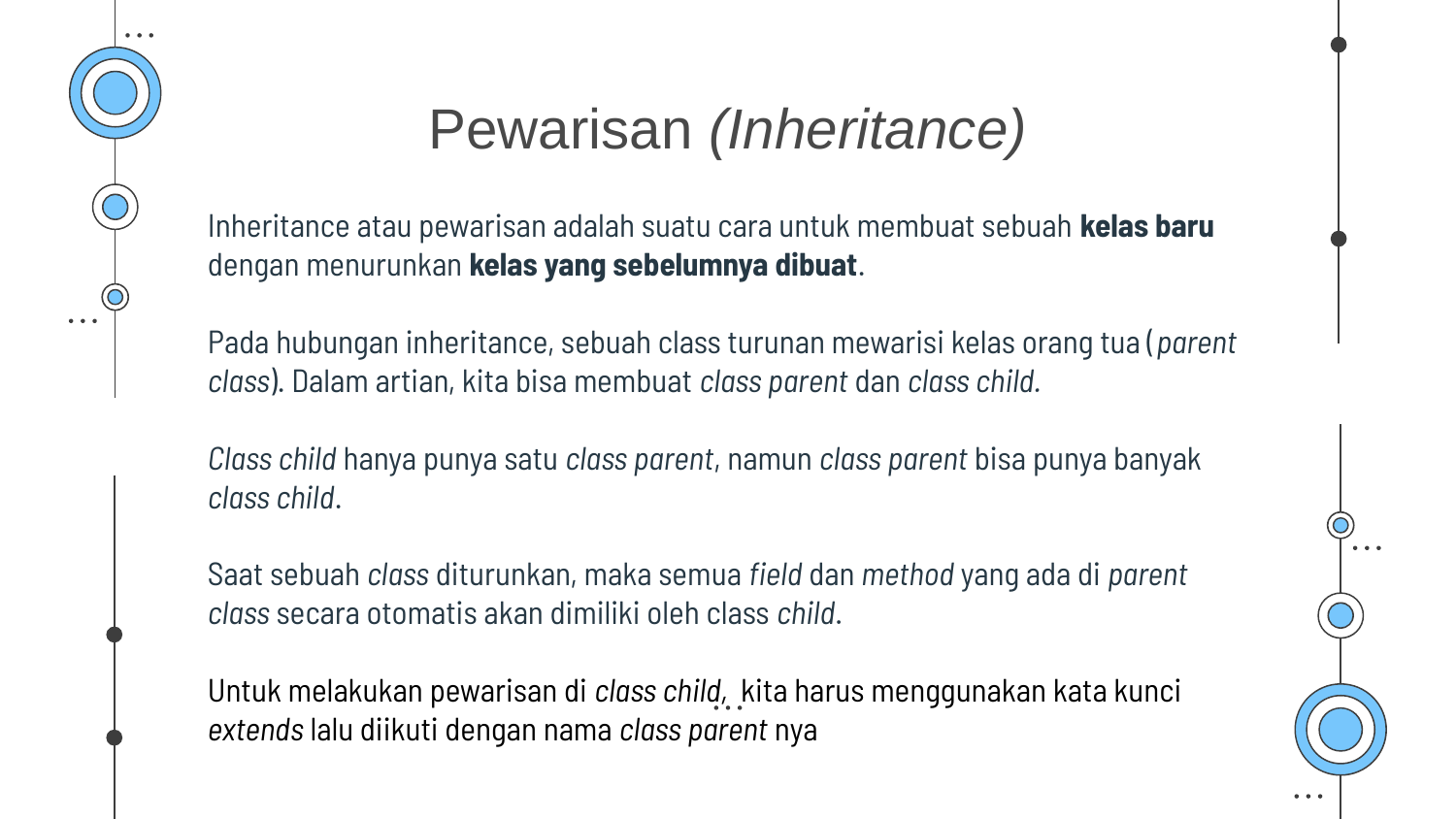

# Pewarisan (Inheritance)

Inheritance atau pewarisan adalah suatu cara untuk membuat sebuah kelas baru dengan menurunkan kelas yang sebelumnya dibuat.

Pada hubungan inheritance, sebuah class turunan mewarisi kelas orang tua (parent class). Dalam artian, kita bisa membuat class parent dan class child.

Class child hanya punya satu class parent, namun class parent bisa punya banyak class child.

Saat sebuah class diturunkan, maka semua field dan method yang ada di parent class secara otomatis akan dimiliki oleh class child.

Untuk melakukan pewarisan di class child,  kita harus menggunakan kata kunci extends lalu diikuti dengan nama class parent nya